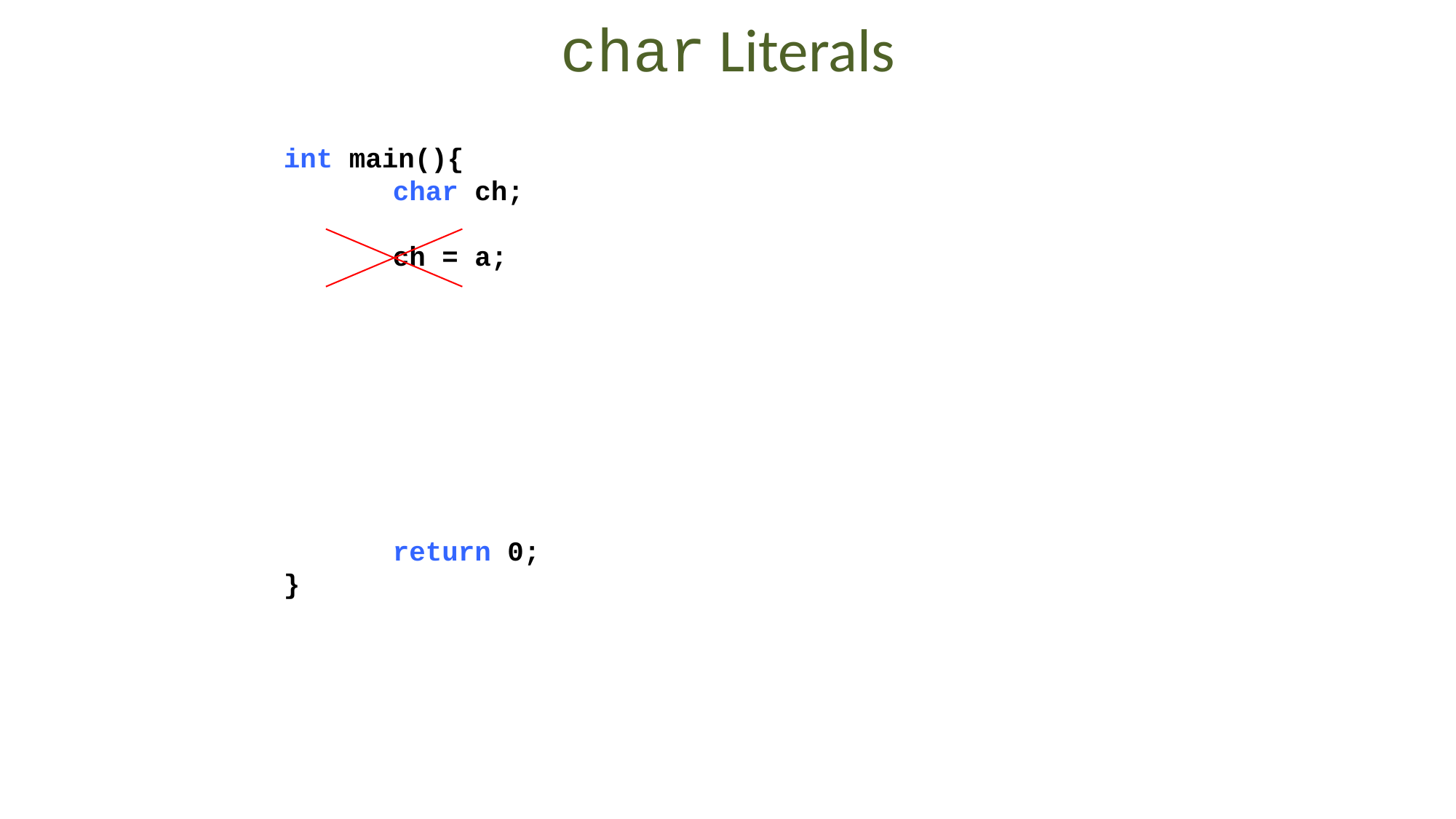

char Literals
int main(){
	char ch;

	ch = a;

	return 0;
}